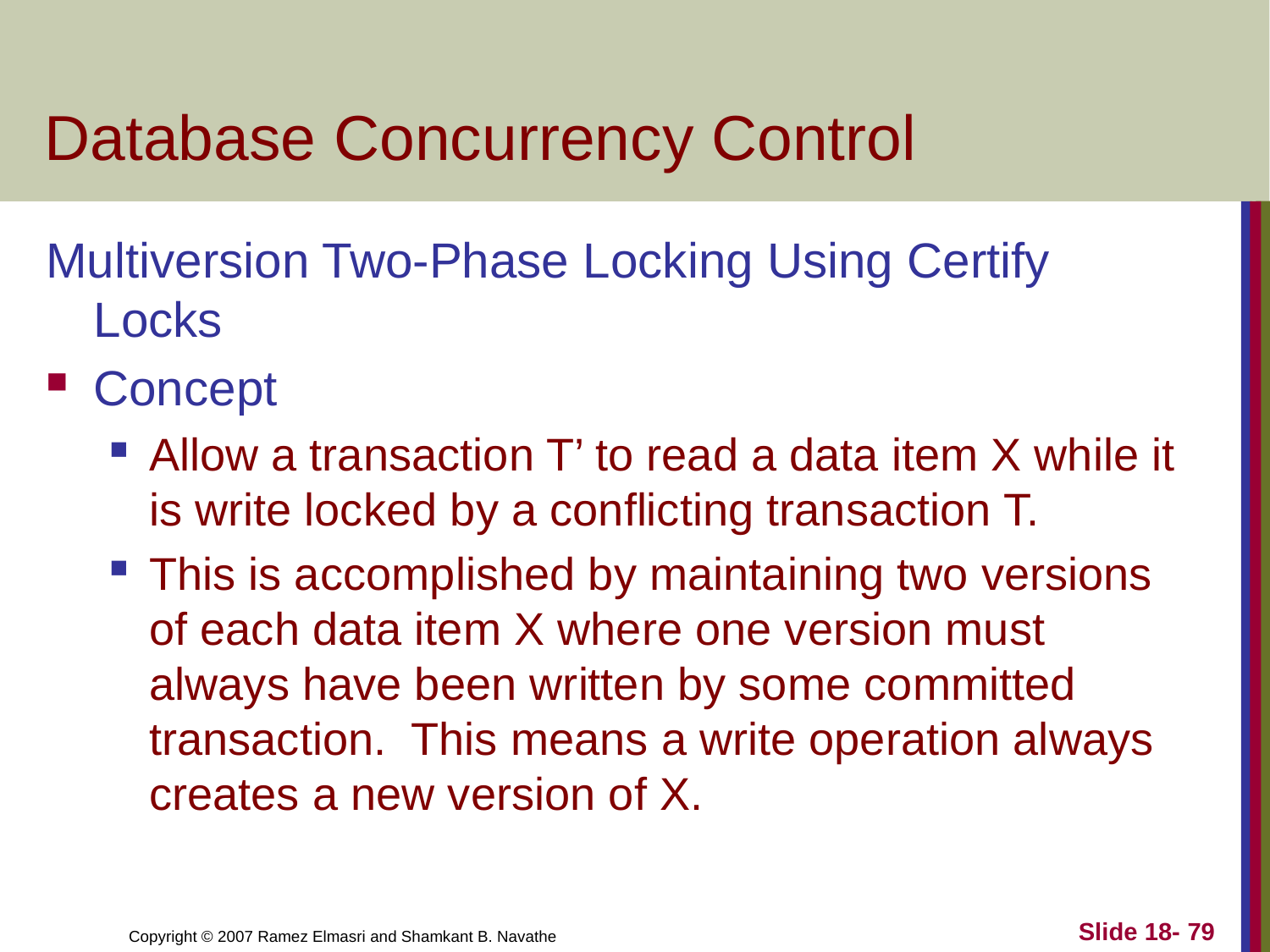

# Database Concurrency Control

Multiversion Two-Phase Locking Using Certify Locks
Concept
Allow a transaction T’ to read a data item X while it is write locked by a conflicting transaction T.
This is accomplished by maintaining two versions of each data item X where one version must always have been written by some committed transaction.  This means a write operation always creates a new version of X.
Slide 18- 79